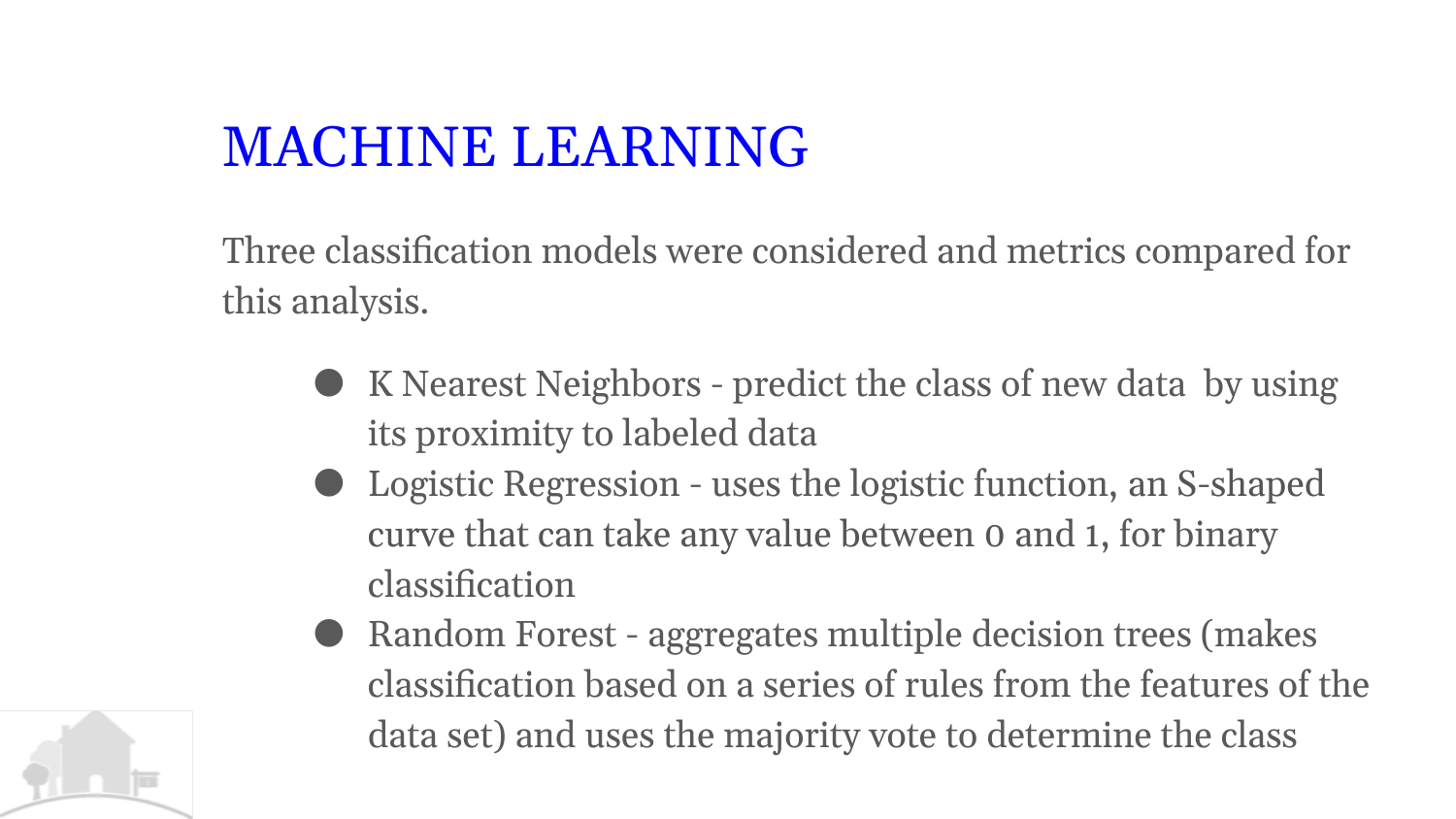

# MACHINE LEARNING
Three classification models were considered and metrics compared for this analysis.
K Nearest Neighbors - predict the class of new data  by using its proximity to labeled data
Logistic Regression - uses the logistic function, an S-shaped curve that can take any value between 0 and 1, for binary classification
Random Forest - aggregates multiple decision trees (makes classification based on a series of rules from the features of the data set) and uses the majority vote to determine the class